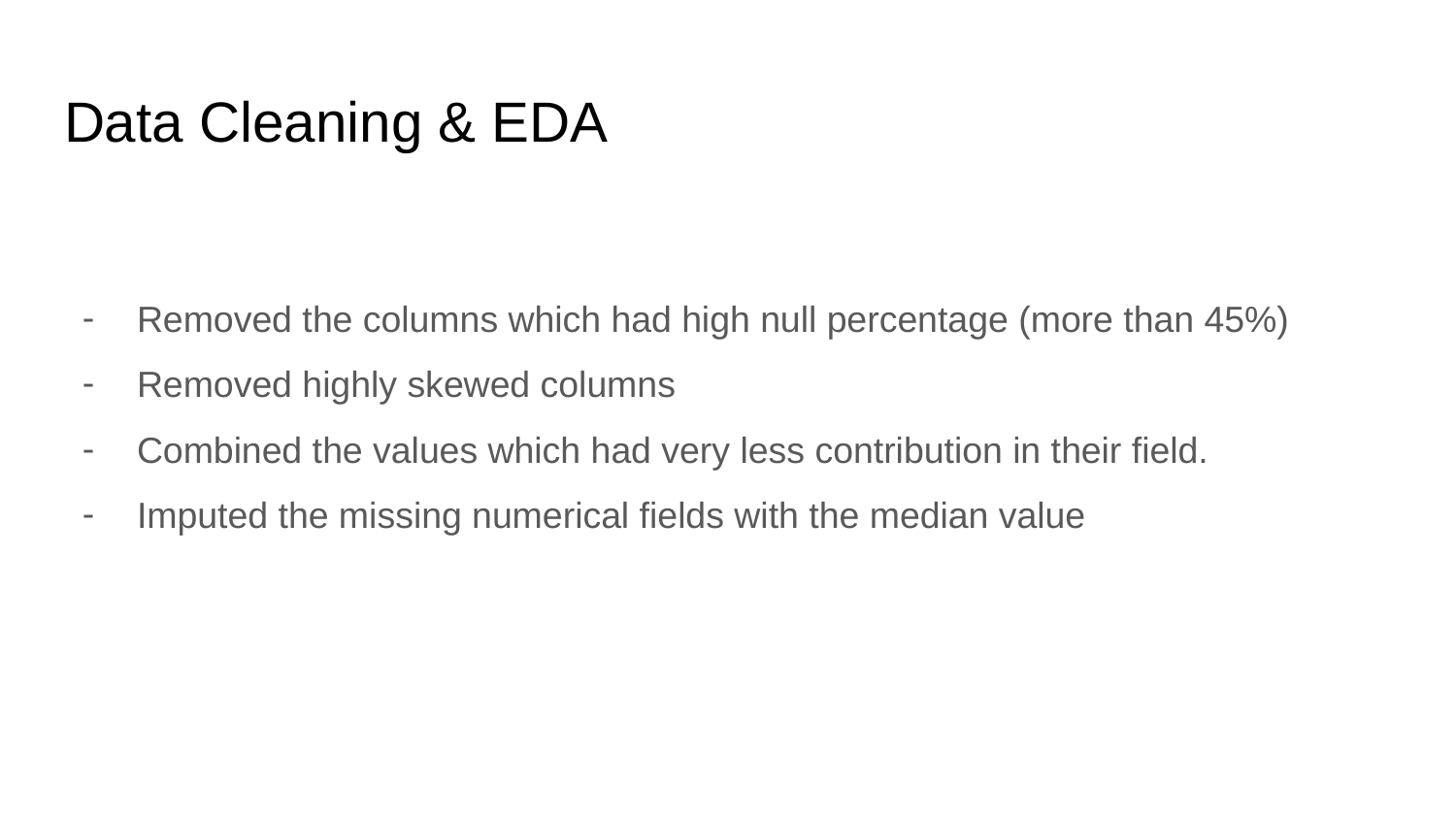

# Data Cleaning & EDA

Removed the columns which had high null percentage (more than 45%)
Removed highly skewed columns
Combined the values which had very less contribution in their field.
Imputed the missing numerical fields with the median value